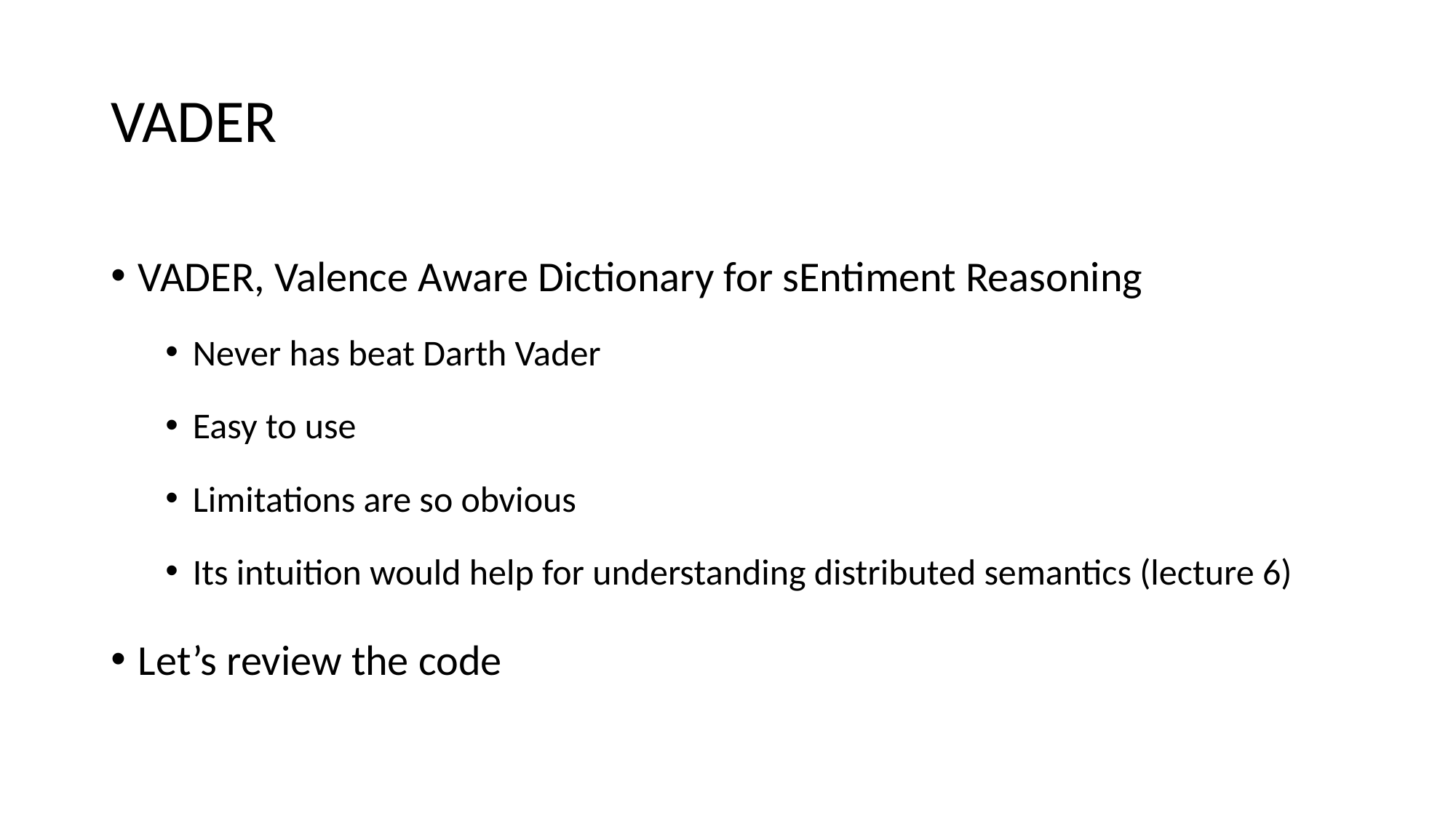

# VADER
VADER, Valence Aware Dictionary for sEntiment Reasoning
Never has beat Darth Vader
Easy to use
Limitations are so obvious
Its intuition would help for understanding distributed semantics (lecture 6)
Let’s review the code